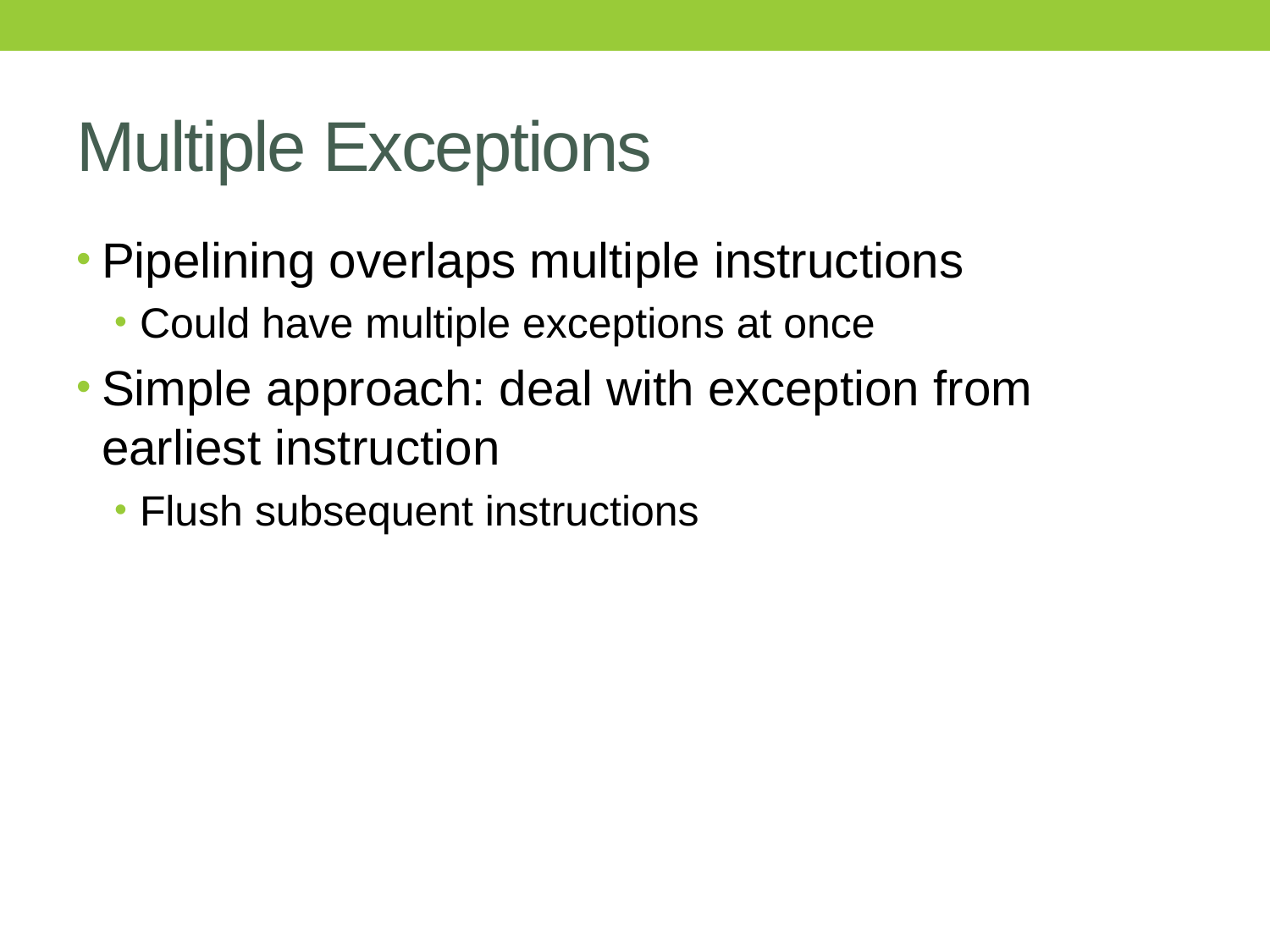

# Multiple Exceptions
Pipelining overlaps multiple instructions
Could have multiple exceptions at once
Simple approach: deal with exception from earliest instruction
Flush subsequent instructions